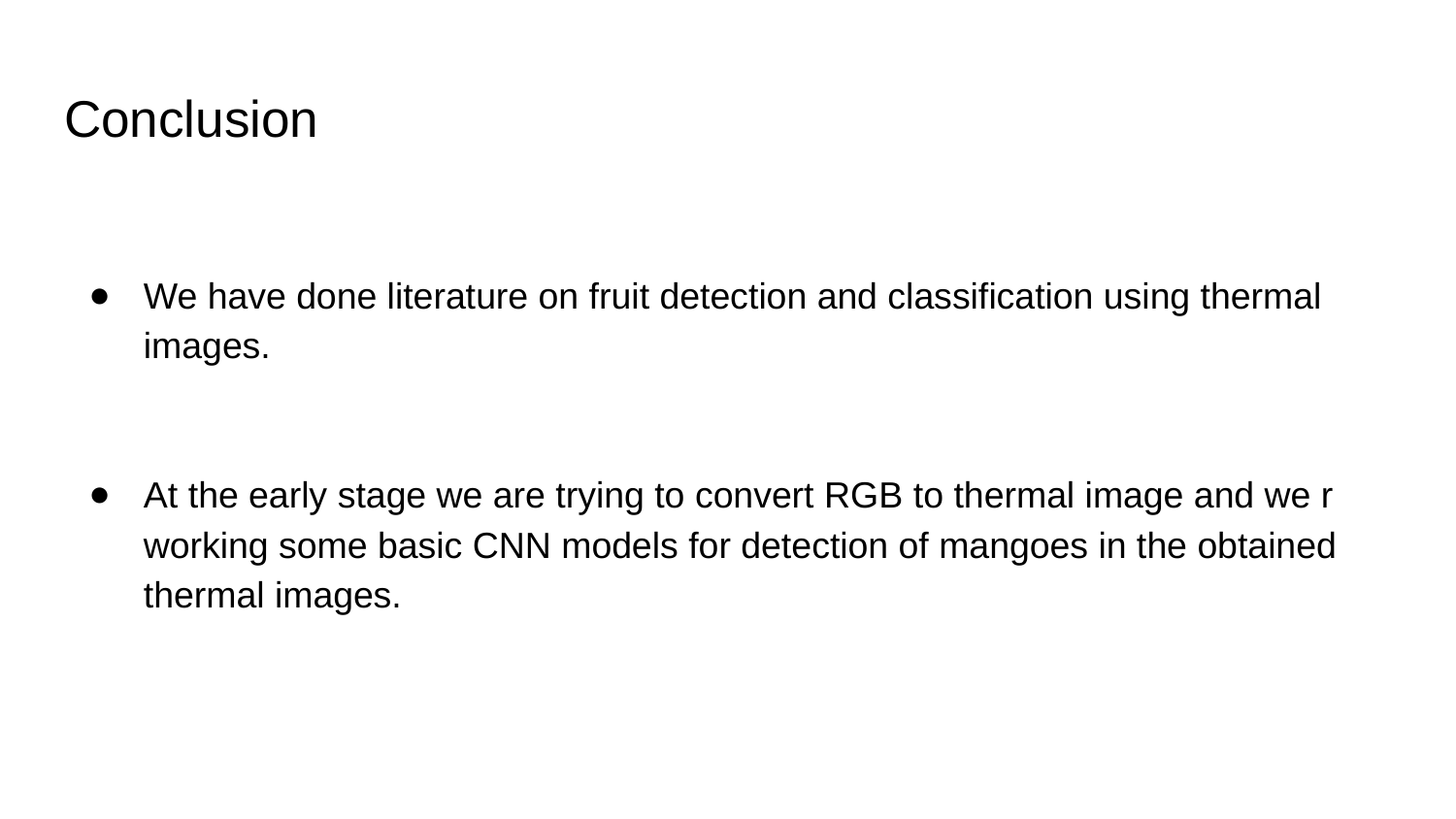

# Conclusion

We have done literature on fruit detection and classification using thermal images.

At the early stage we are trying to convert RGB to thermal image and we r working some basic CNN models for detection of mangoes in the obtained thermal images.